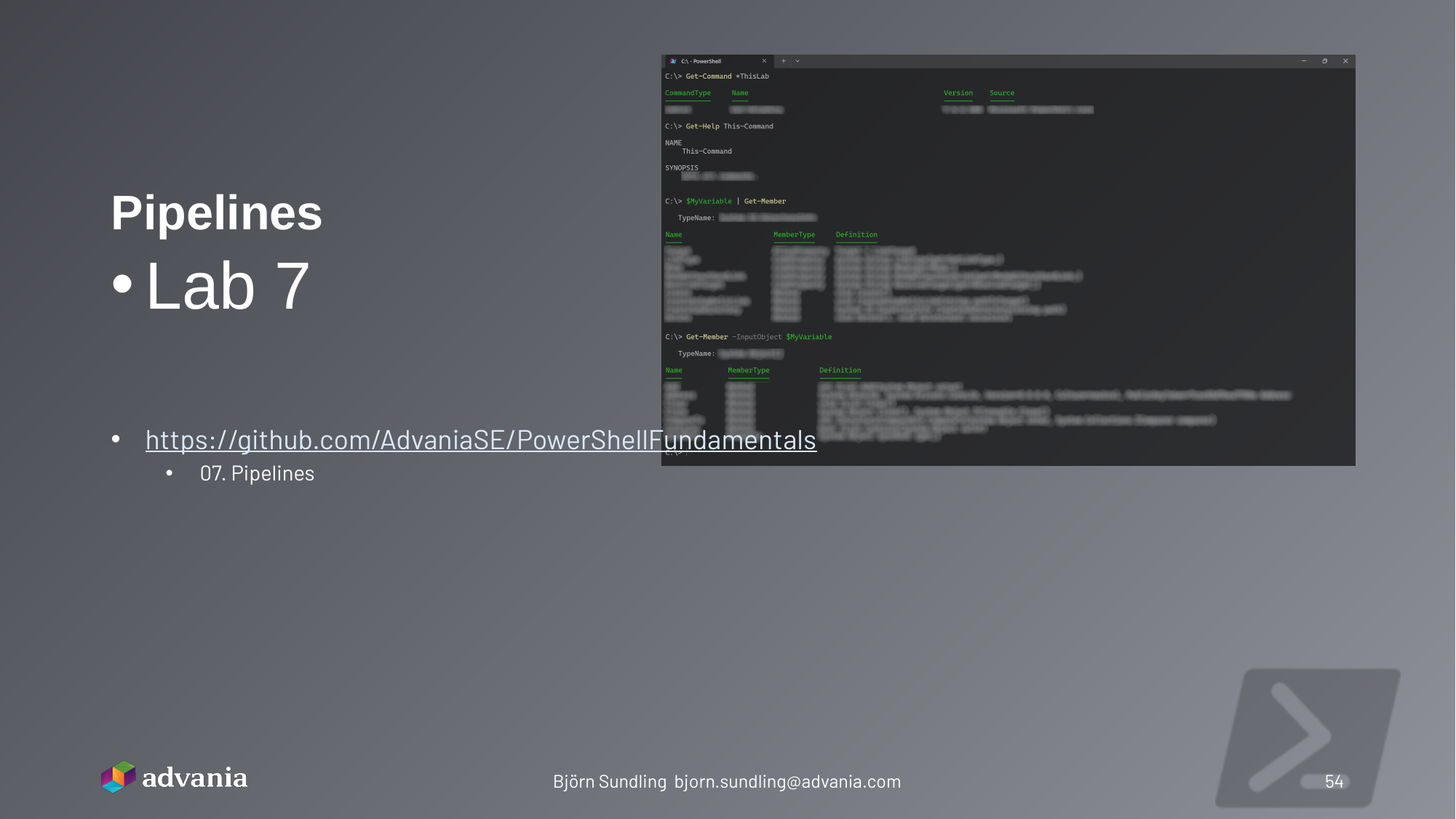

# Pipelines
Lab 7

https://github.com/AdvaniaSE/PowerShellFundamentals
07. Pipelines

Björn Sundling  bjorn.sundling@advania.com
54